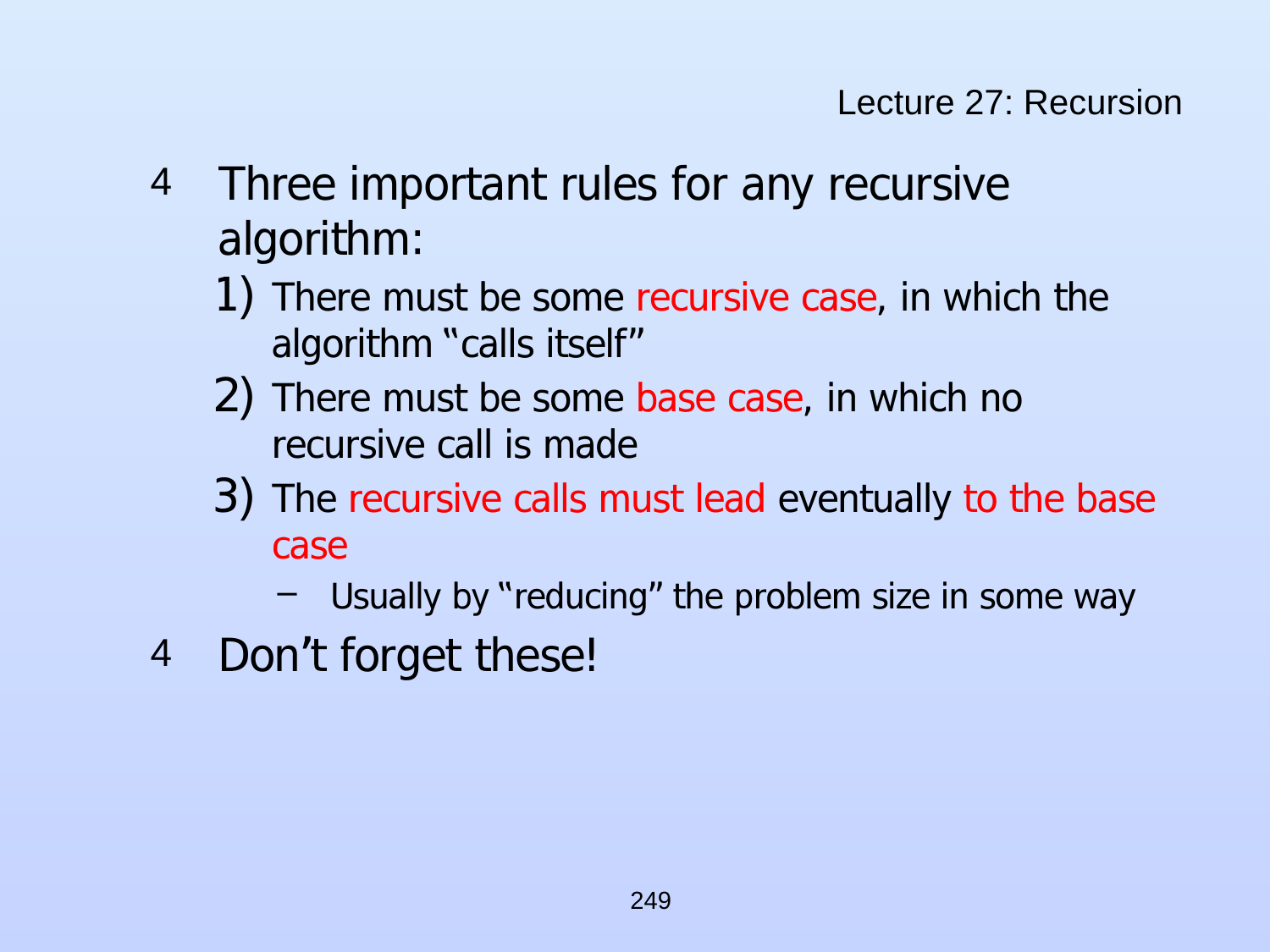

# Lecture 27: Recursion
Three important rules for any recursive algorithm:
There must be some recursive case, in which the algorithm “calls itself”
There must be some base case, in which no recursive call is made
The recursive calls must lead eventually to the base case
Usually by “reducing” the problem size in some way
Don’t forget these!
249